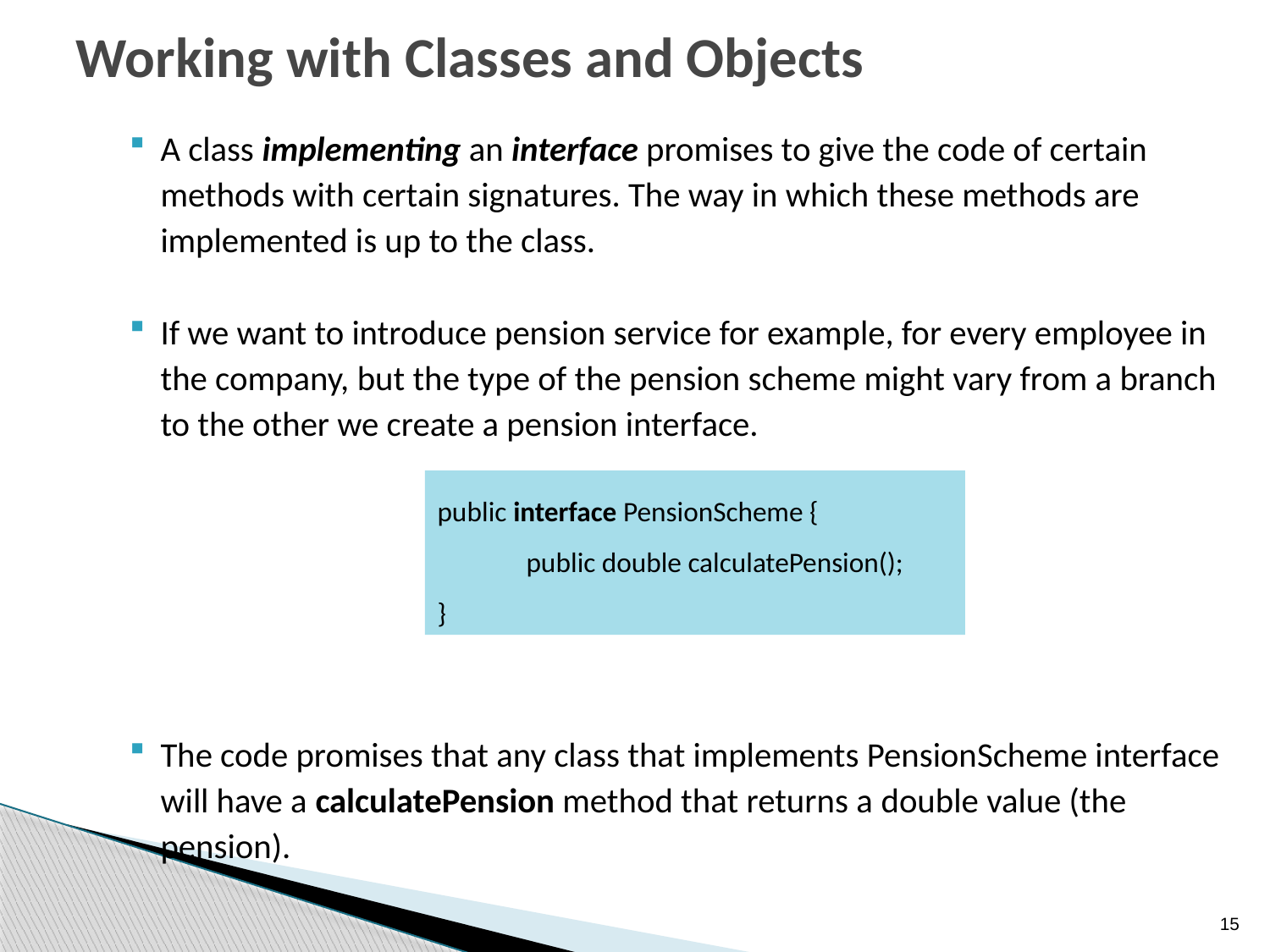

# Working with Classes and Objects
A class implementing an interface promises to give the code of certain methods with certain signatures. The way in which these methods are implemented is up to the class.

If we want to introduce pension service for example, for every employee in the company, but the type of the pension scheme might vary from a branch to the other we create a pension interface.

The code promises that any class that implements PensionScheme interface will have a calculatePension method that returns a double value (the pension).

public interface PensionScheme {
              public double calculatePension();
}
15